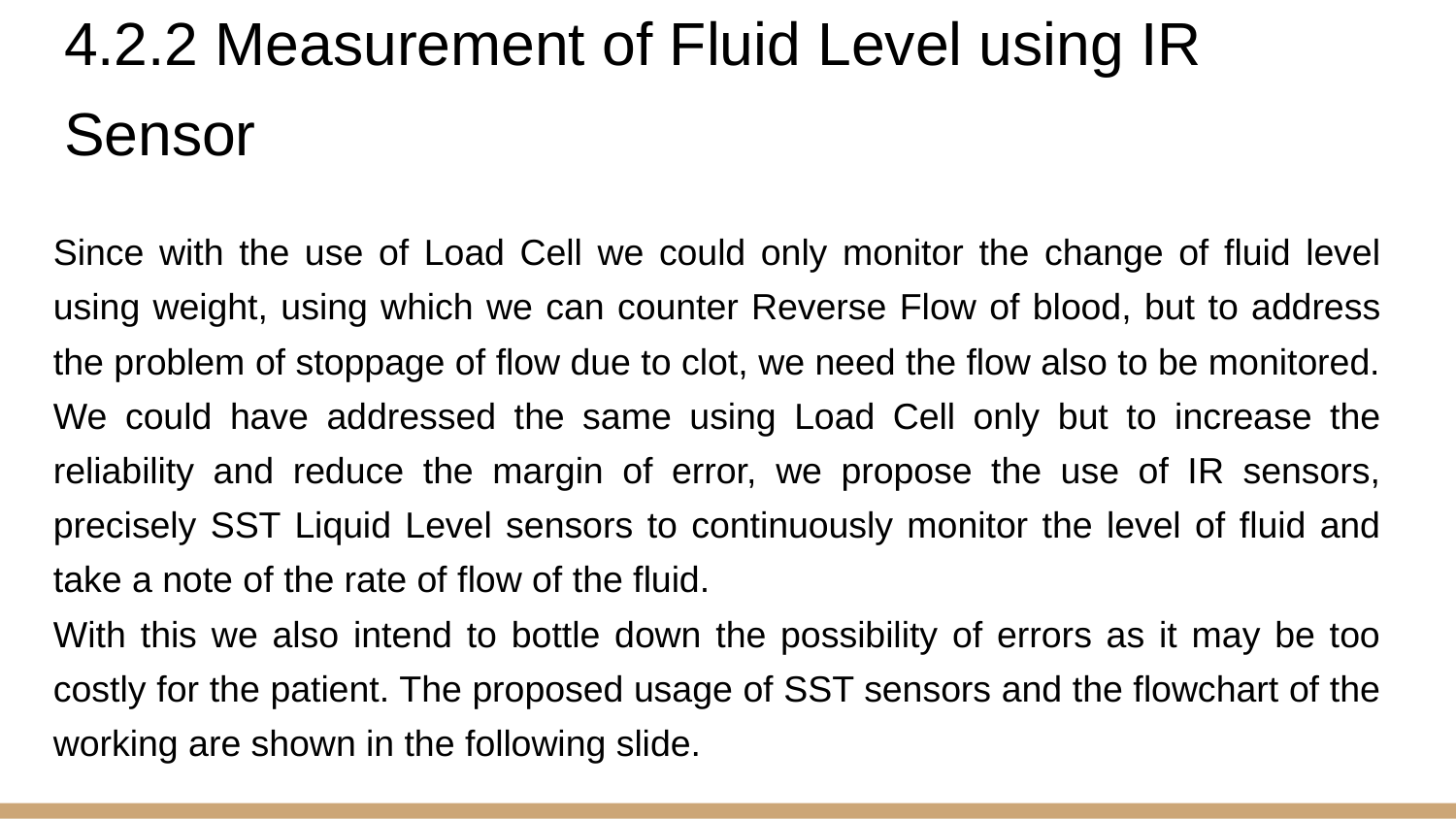

# 4.2.2 Measurement of Fluid Level using IR Sensor
Since with the use of Load Cell we could only monitor the change of fluid level using weight, using which we can counter Reverse Flow of blood, but to address the problem of stoppage of flow due to clot, we need the flow also to be monitored. We could have addressed the same using Load Cell only but to increase the reliability and reduce the margin of error, we propose the use of IR sensors, precisely SST Liquid Level sensors to continuously monitor the level of fluid and take a note of the rate of flow of the fluid.
With this we also intend to bottle down the possibility of errors as it may be too costly for the patient. The proposed usage of SST sensors and the flowchart of the working are shown in the following slide.